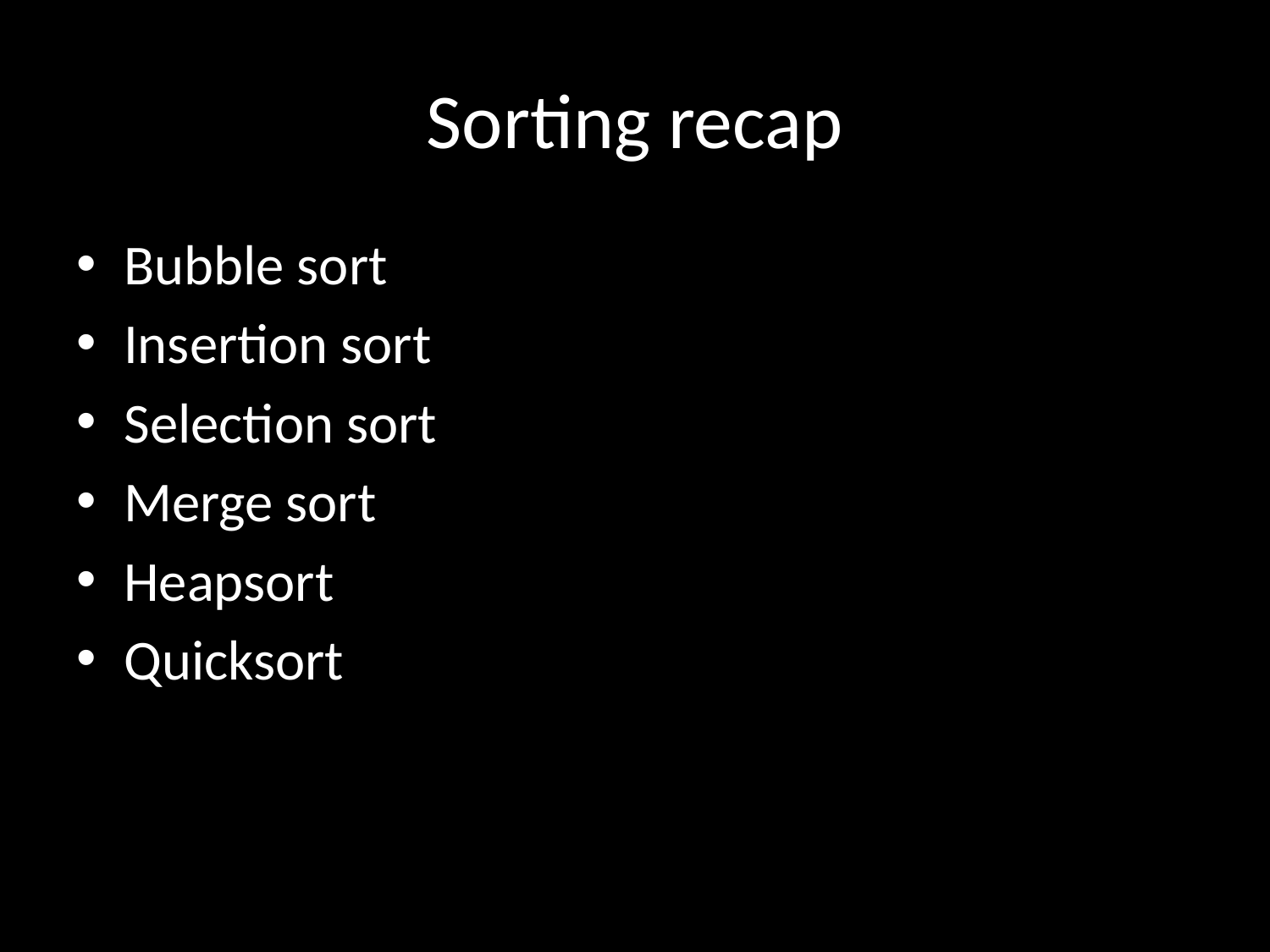

# Sorting recap
Bubble sort
Insertion sort
Selection sort
Merge sort
Heapsort
Quicksort